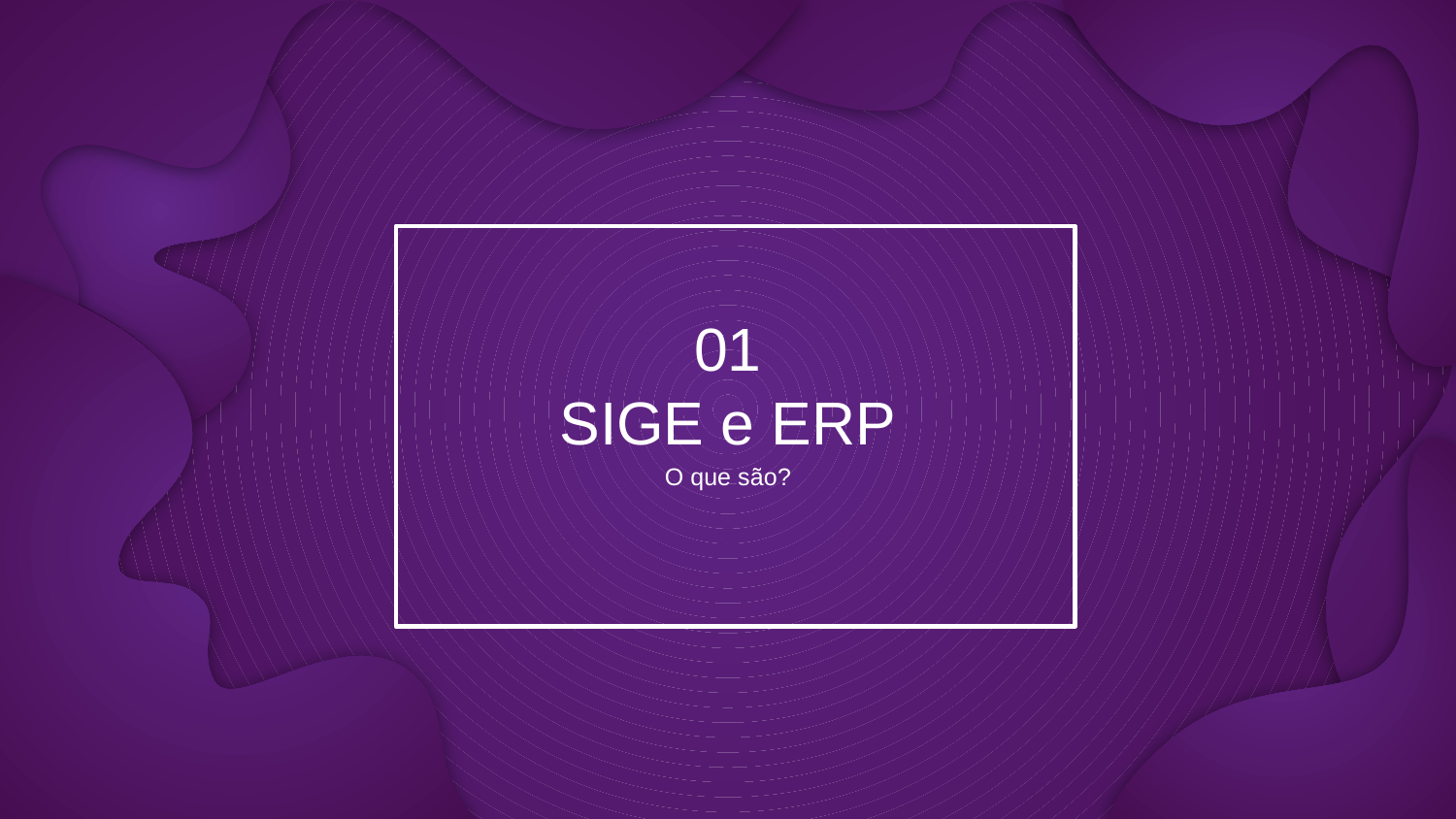

01
# SIGE e ERP
O que são?